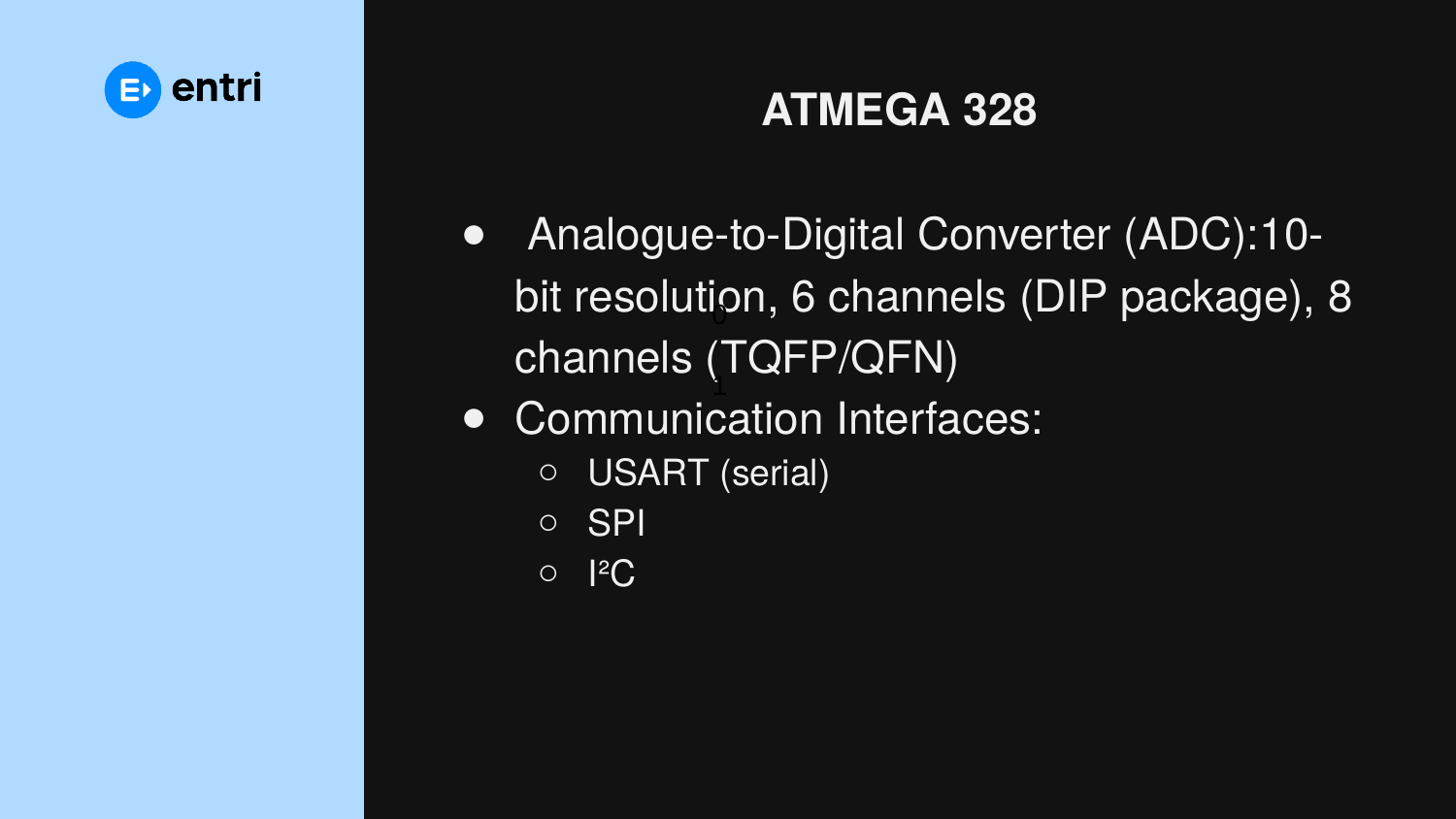

# ATMEGA 328
 Analogue-to-Digital Converter (ADC):10-bit resolution, 6 channels (DIP package), 8 channels (TQFP/QFN)
Communication Interfaces:
USART (serial)
SPI
I²C
0
1